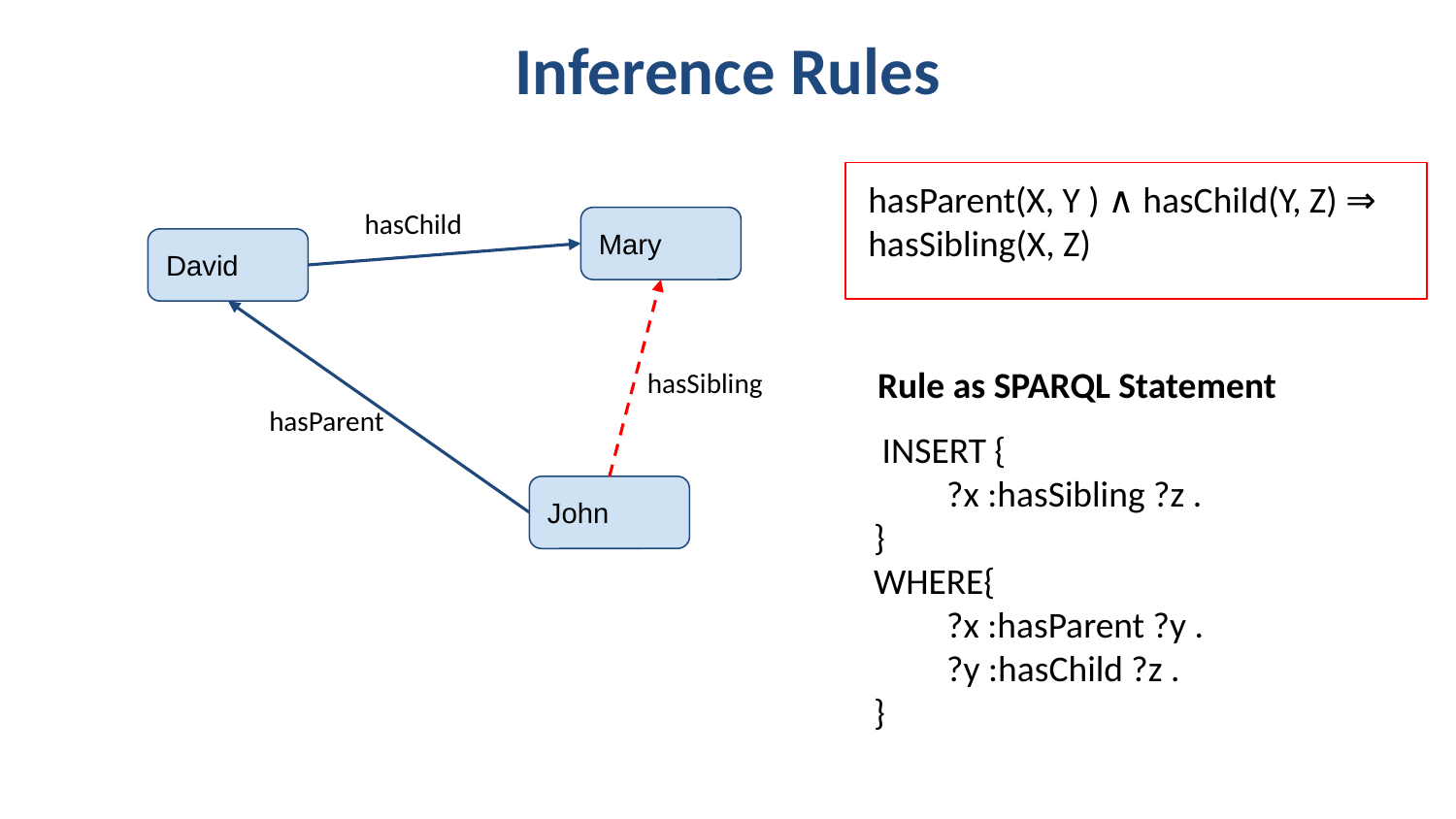

# Inference Rules
 hasParent(X, Y ) ∧ hasChild(Y, Z) ⇒
 hasSibling(X, Z)
hasChild
Mary
David
Rule as SPARQL Statement
hasSibling
hasParent
 INSERT {
?x :hasSibling ?z .
}
WHERE{
?x :hasParent ?y .
?y :hasChild ?z .
}
John